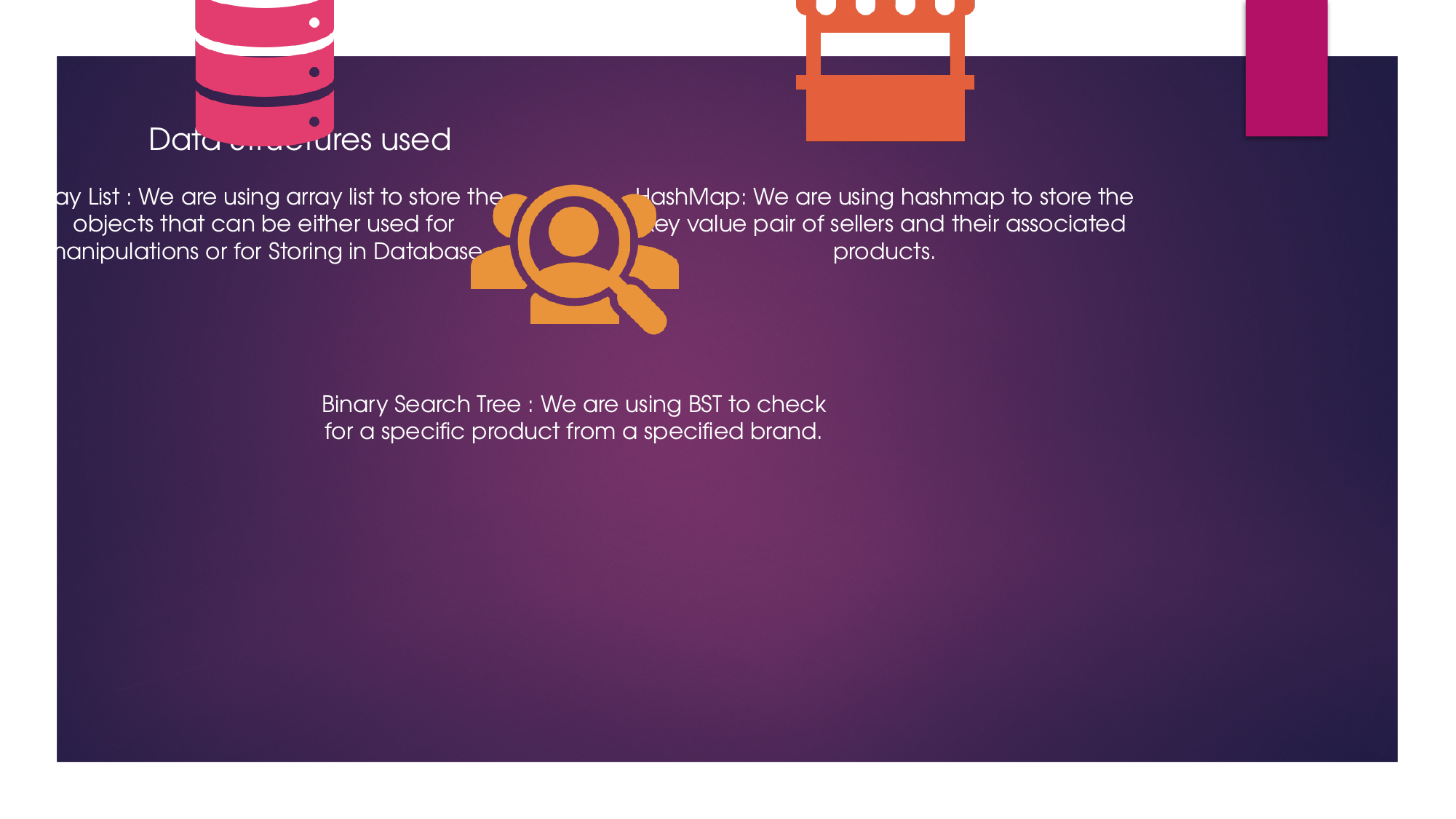

# Data Structures used
Array List : We are using array list to store the objects that can be either used for manipulations or for Storing in Database
HashMap: We are using hashmap to store the key value pair of sellers and their associated products.
Binary Search Tree : We are using BST to check for a specific product from a specified brand.